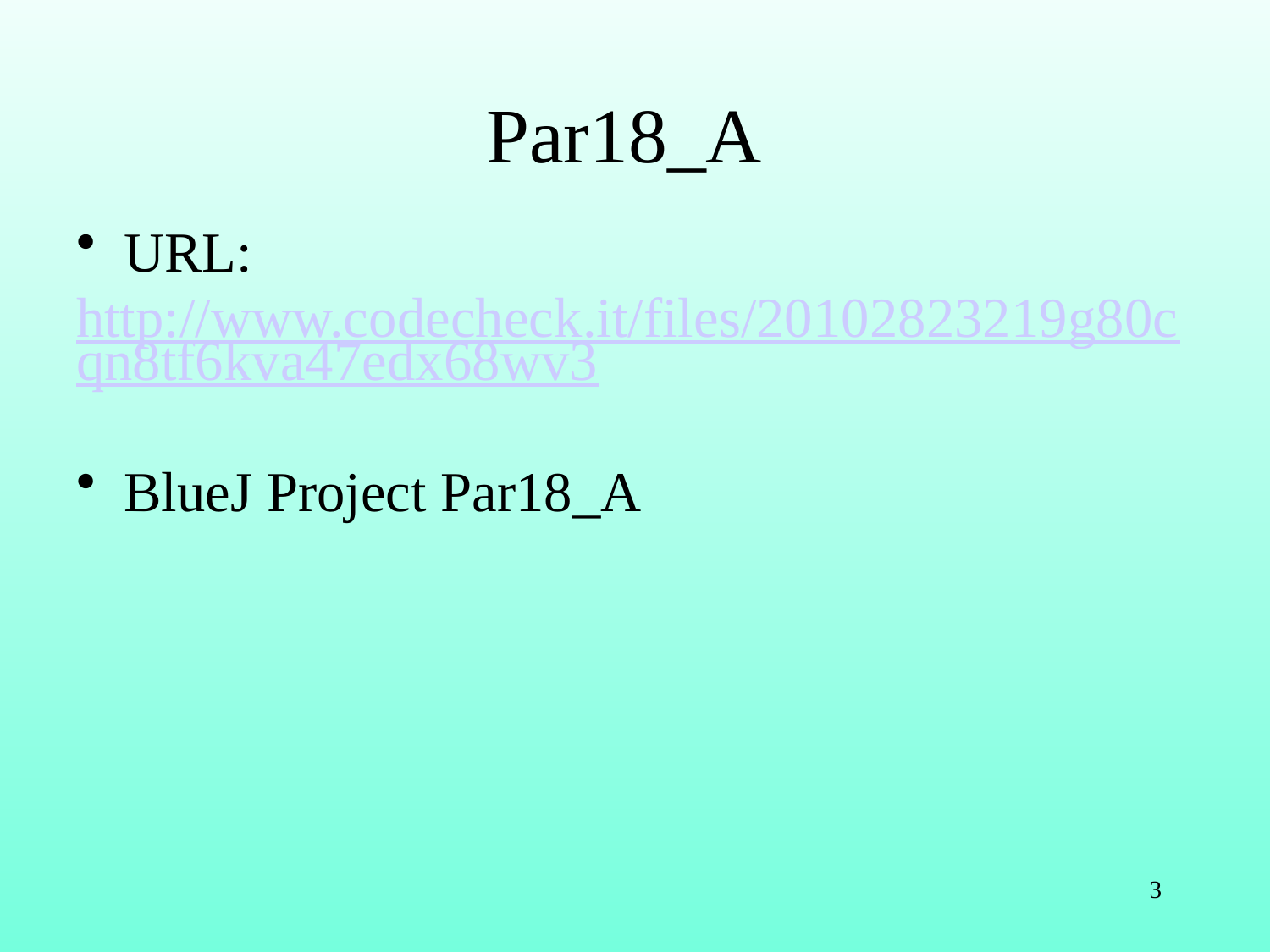

# Par18_A
URL:
http://www.codecheck.it/files/20102823219g80cqn8tf6kva47edx68wv3

BlueJ Project Par18_A

3